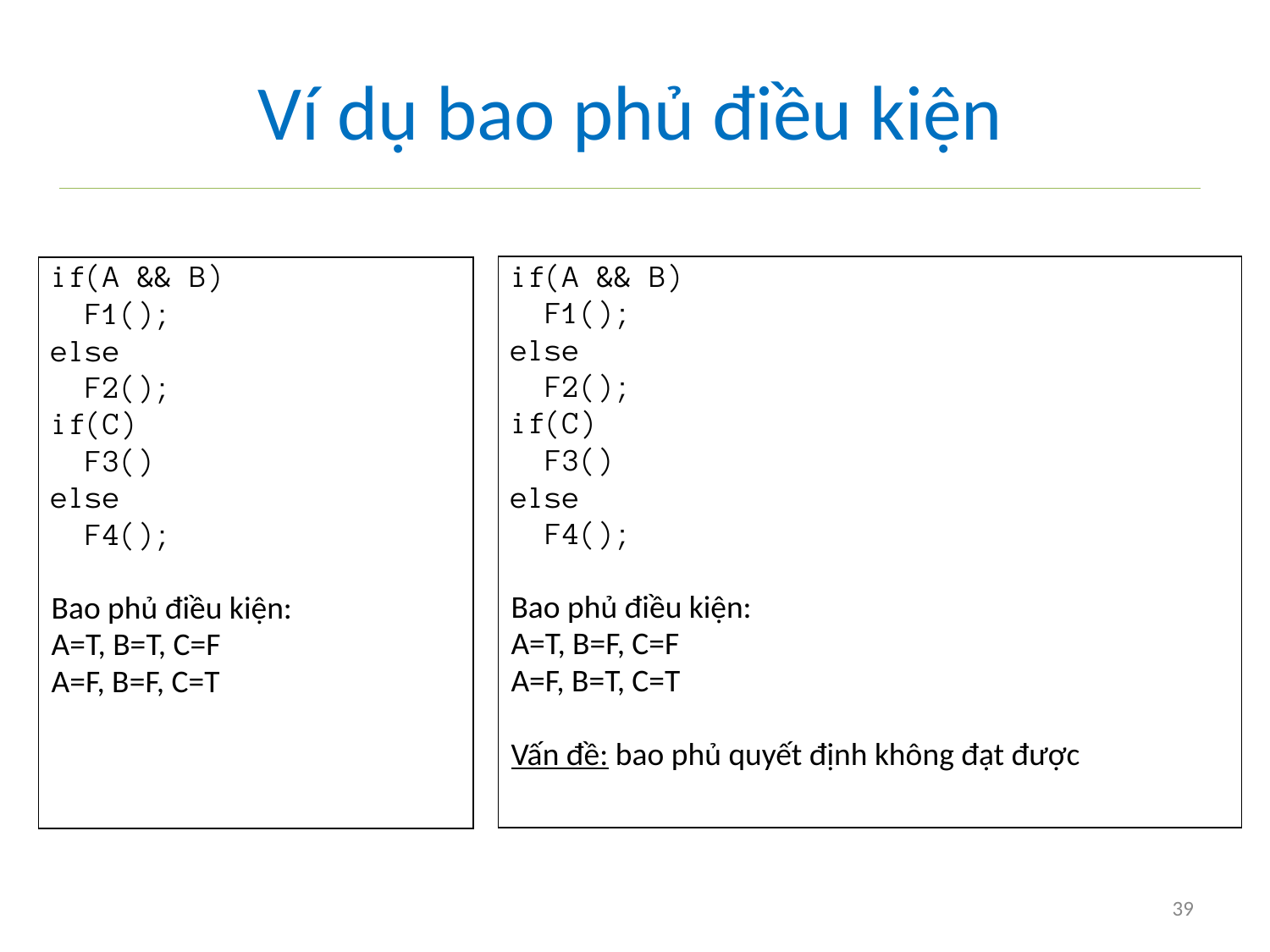

# Ví dụ bao phủ điều kiện
if(A && B)
  F1();
else
  F2();
if(C)
  F3()
else
  F4();

Bao phủ điều kiện:
A=T, B=F, C=F
A=F, B=T, C=T

Vấn đề: bao phủ quyết định không đạt được
if(A && B)
  F1();
else
  F2();
if(C)
  F3()
else
  F4();

Bao phủ điều kiện:
A=T, B=T, C=F
A=F, B=F, C=T
39